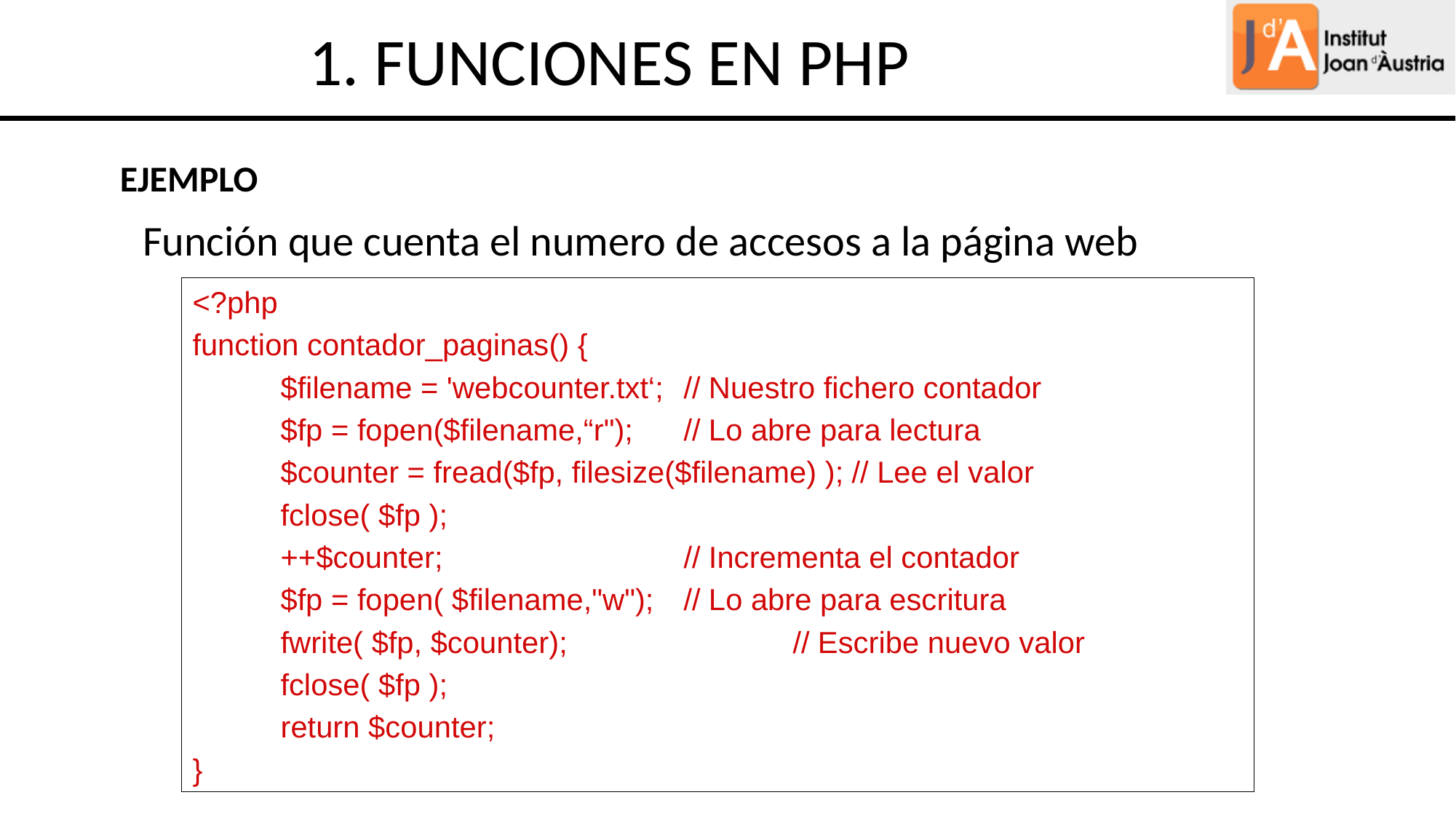

1. FUNCIONES EN PHP
EJEMPLO
Función que cuenta el numero de accesos a la página web
<?php
function contador_paginas() {
    $filename = 'webcounter.txt‘;	// Nuestro fichero contador
    $fp = fopen($filename,“r"); 	// Lo abre para lectura
    $counter = fread($fp, filesize($filename) ); // Lee el valor
    fclose( $fp );
    ++$counter; 			// Incrementa el contador
    $fp = fopen( $filename,"w"); 	// Lo abre para escritura
    fwrite( $fp, $counter); 		// Escribe nuevo valor
    fclose( $fp );
    return $counter;
}